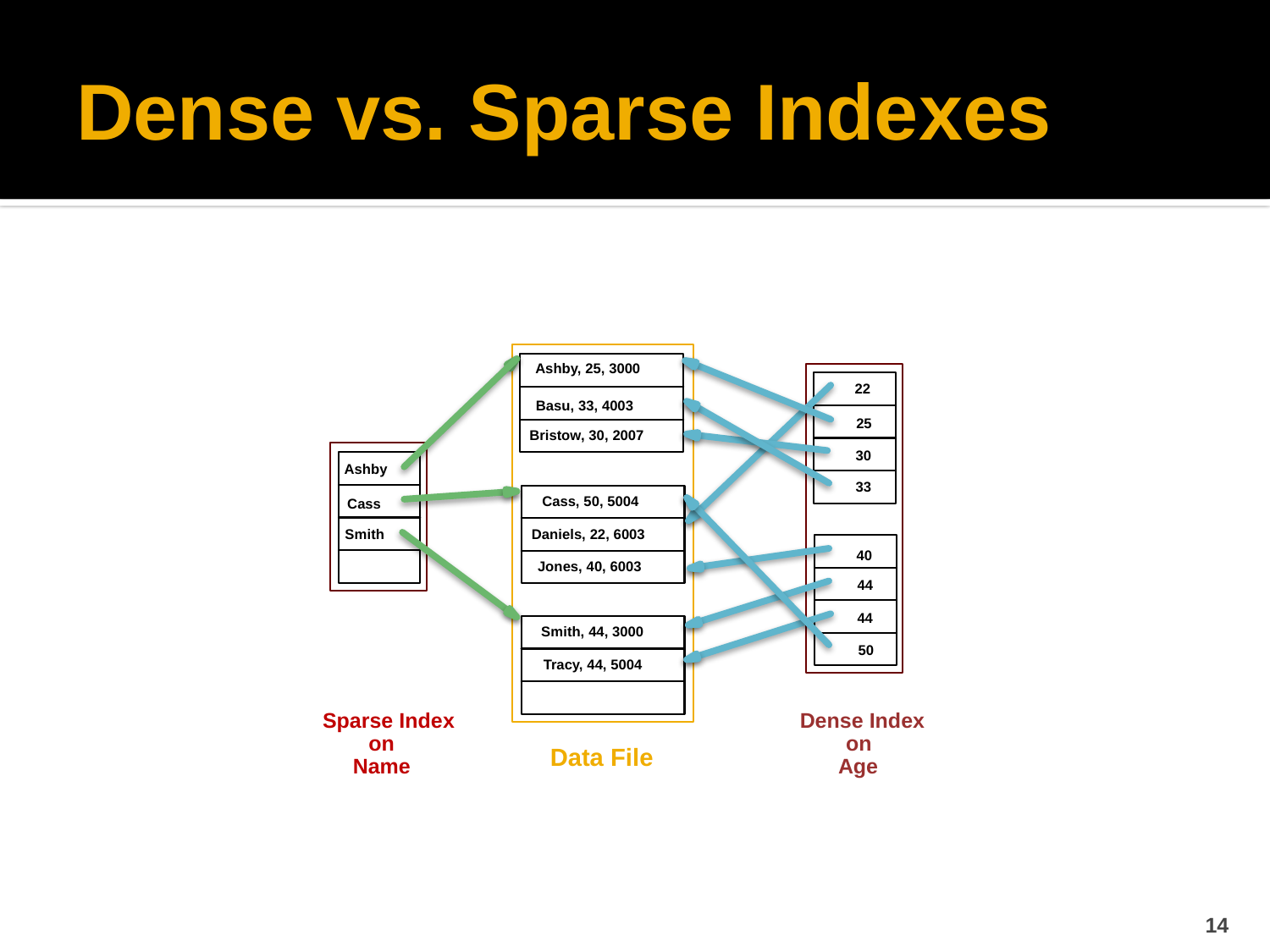

# Dense vs. Sparse Indexes

Ashby, 25, 3000

22

Basu, 33, 4003

25

Bristow, 30, 2007

30

Ashby

33

Cass, 50, 5004
Cass

Smith
Daniels, 22, 6003

40

Jones, 40, 6003

44

44

Smith, 44, 3000

50

Tracy, 44, 5004

Sparse Index
Dense Index
on
on
Data File
Name
Age
14